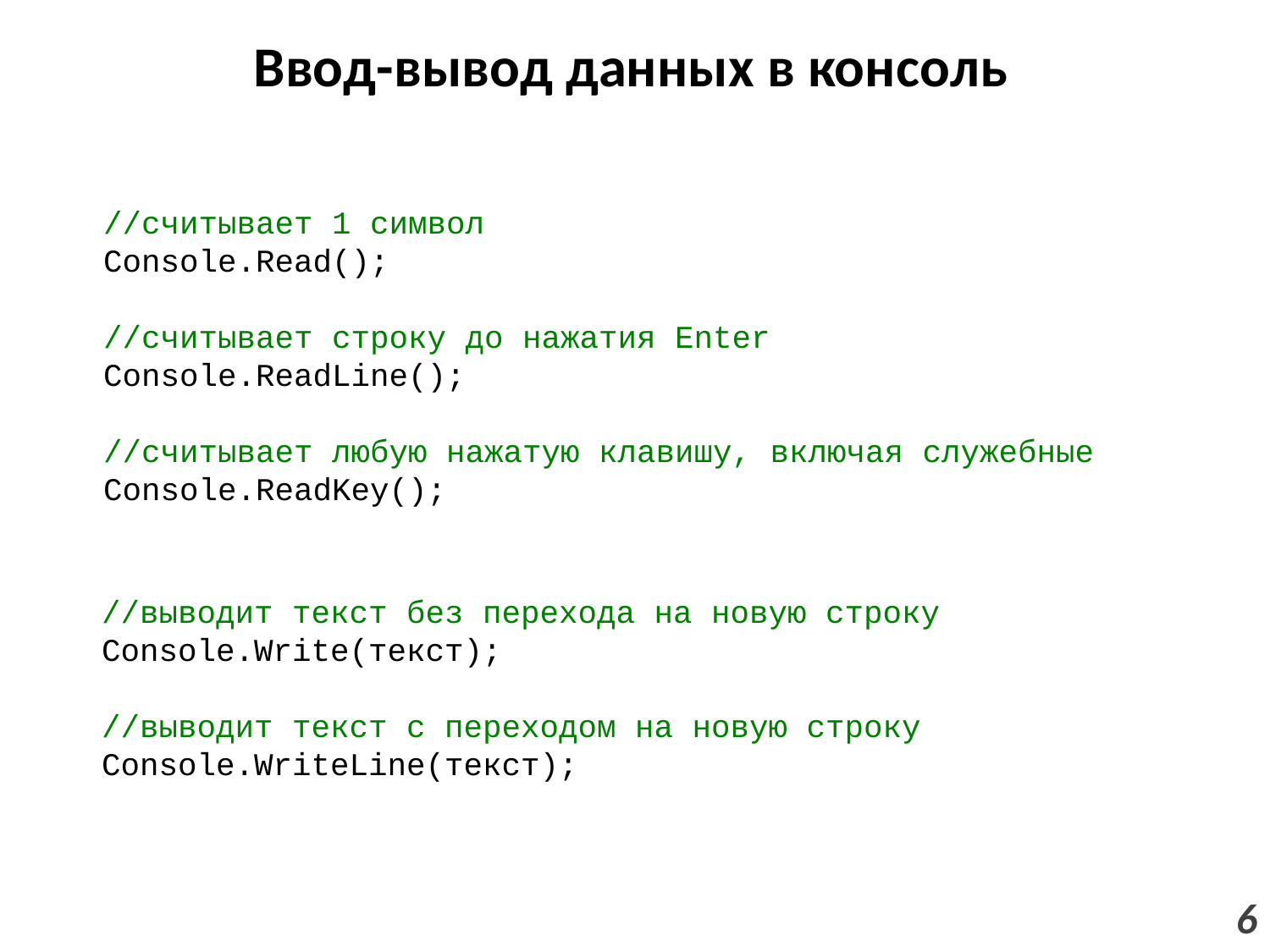

# Ввод-вывод данных в консоль
//считывает 1 символ
Console.Read();

//считывает строку до нажатия Enter
Console.ReadLine();

//считывает любую нажатую клавишу, включая служебные
Console.ReadKey();
//выводит текст без перехода на новую строку
Console.Write(текст);

//выводит текст с переходом на новую строку
Console.WriteLine(текст);
6